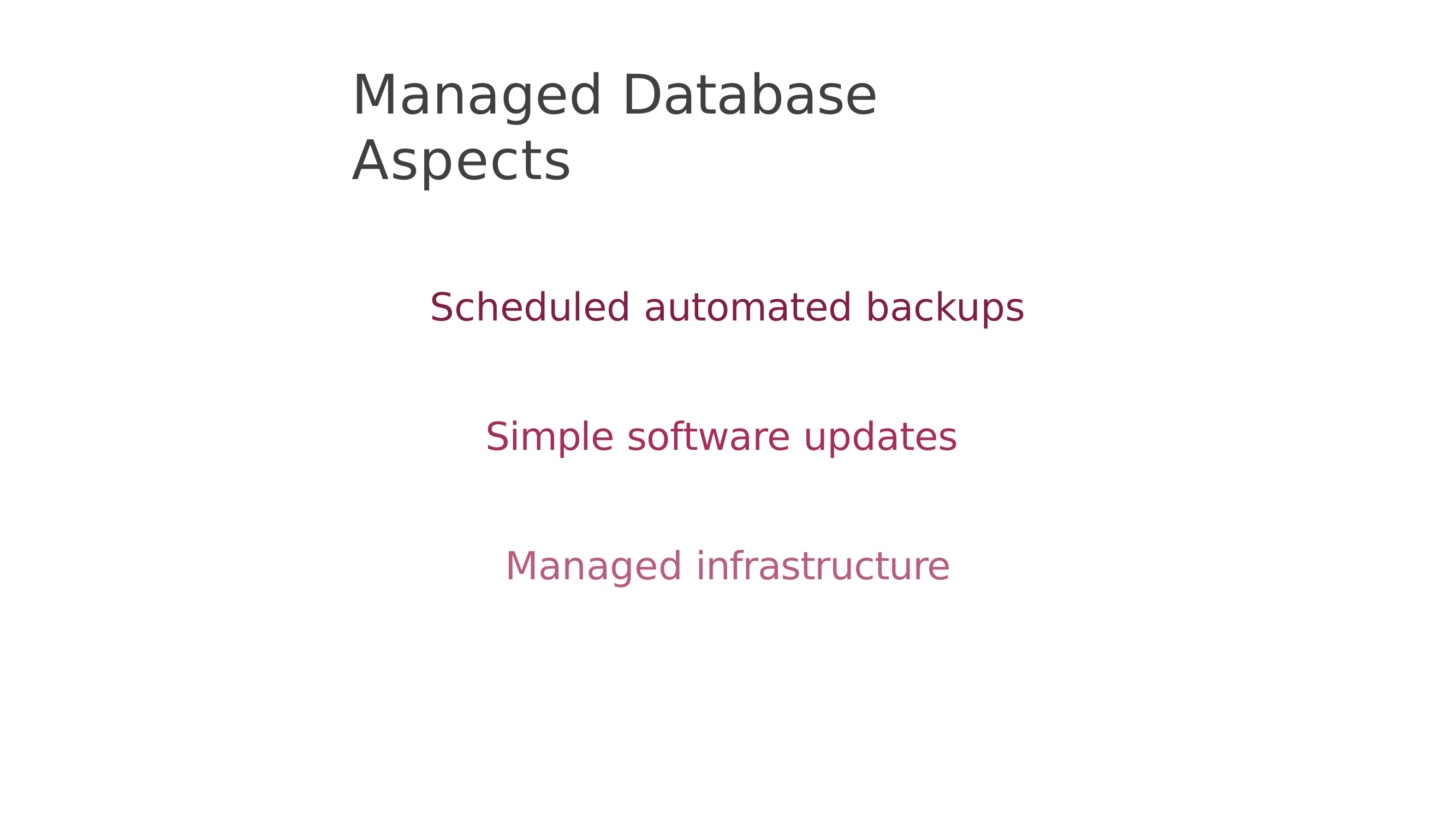

# Managed Database Aspects
Scheduled automated backups
Simple software updates  Managed infrastructure
40